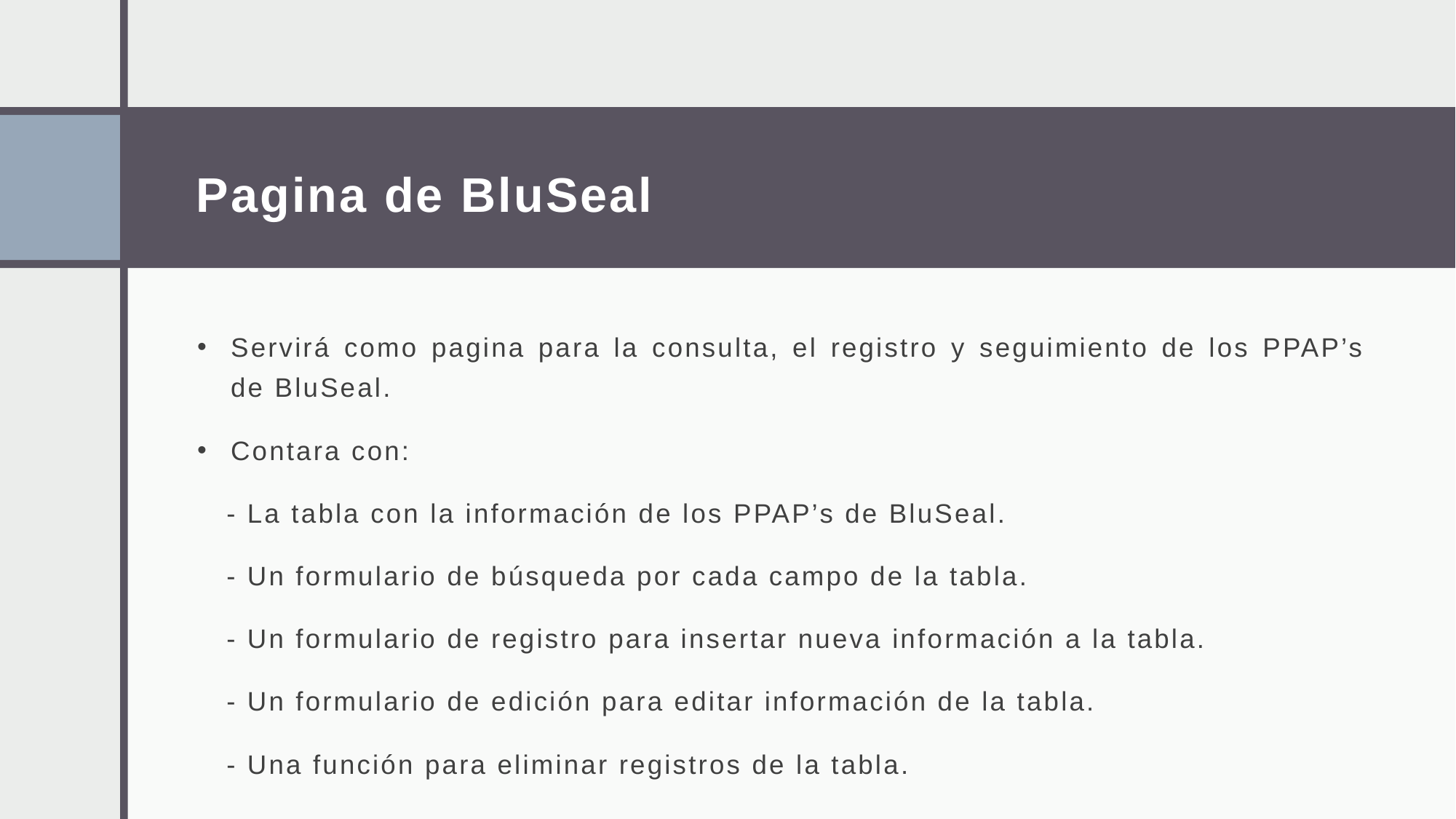

# Pagina de BluSeal
Servirá como pagina para la consulta, el registro y seguimiento de los PPAP’s de BluSeal.
Contara con:
   - La tabla con la información de los PPAP’s de BluSeal.
   - Un formulario de búsqueda por cada campo de la tabla.
   - Un formulario de registro para insertar nueva información a la tabla.
   - Un formulario de edición para editar información de la tabla.
   - Una función para eliminar registros de la tabla.